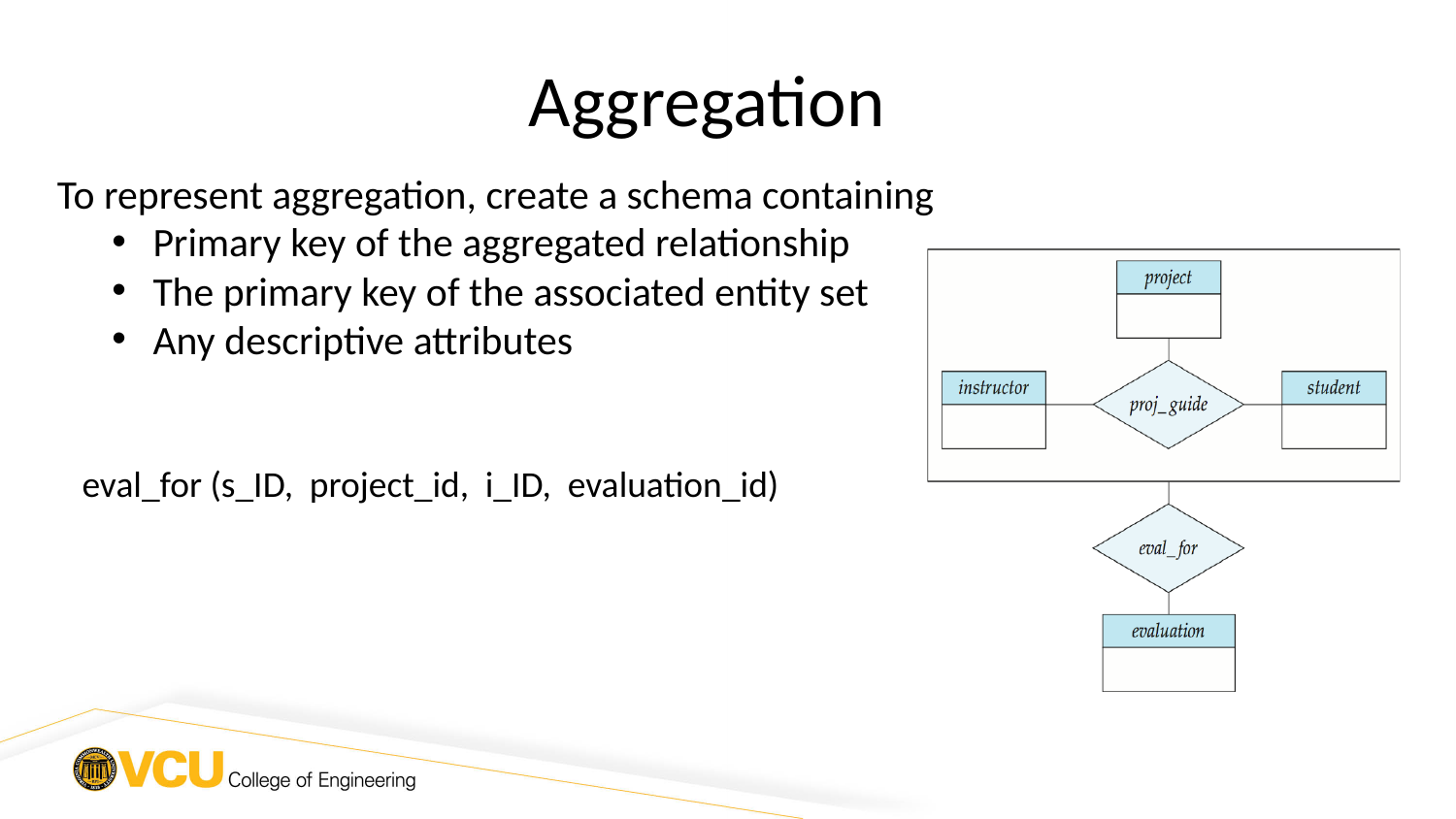

Aggregation
To represent aggregation, create a schema containing
Primary key of the aggregated relationship
The primary key of the associated entity set
Any descriptive attributes

   eval_for (s_ID,  project_id,  i_ID,  evaluation_id)